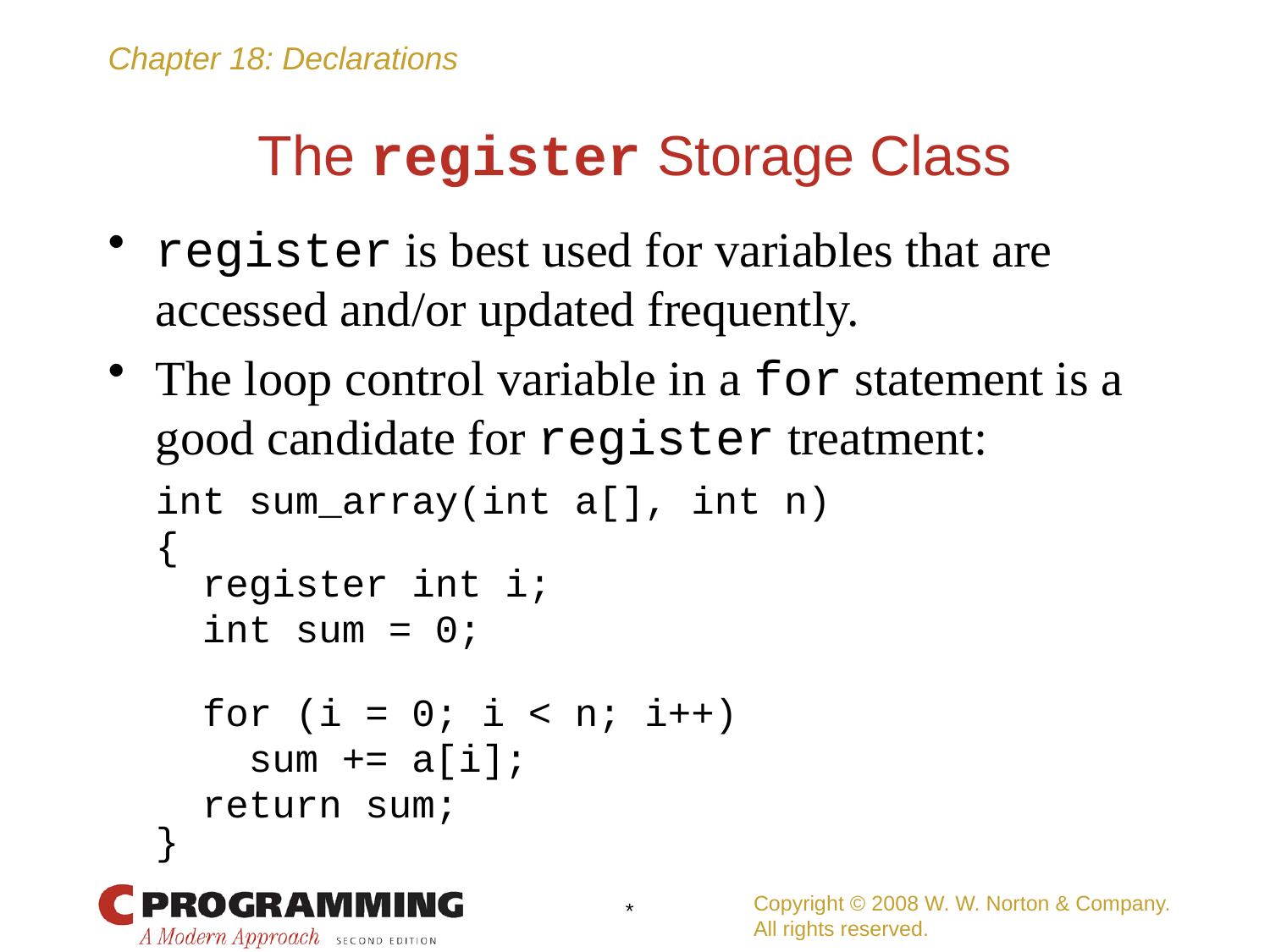

# The register Storage Class
register is best used for variables that are accessed and/or updated frequently.
The loop control variable in a for statement is a good candidate for register treatment:
	int sum_array(int a[], int n)
	{
	  register int i;
	  int sum = 0;

	  for (i = 0; i < n; i++)
	    sum += a[i];
	  return sum;
	}
Copyright © 2008 W. W. Norton & Company.
All rights reserved.
*